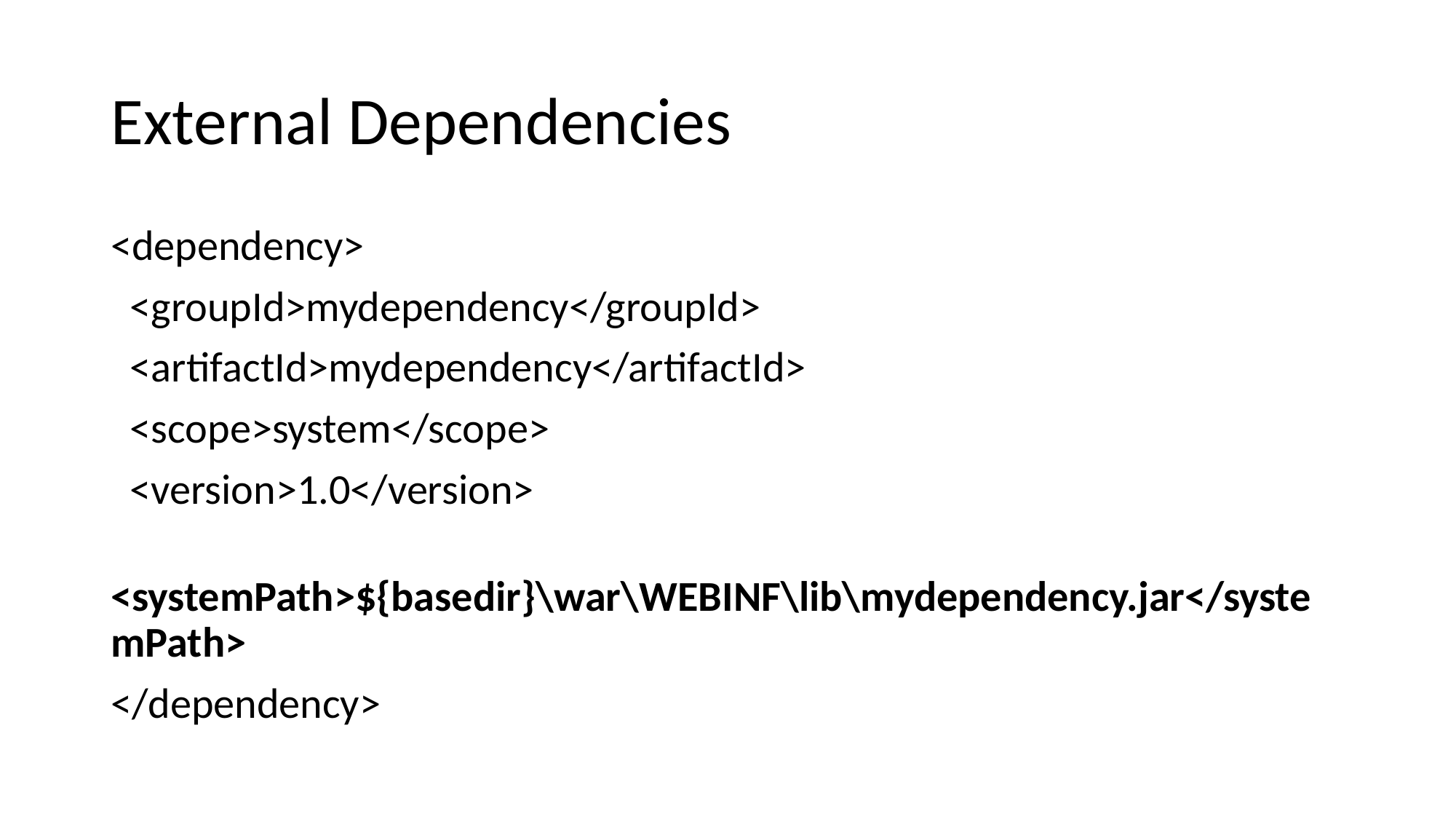

# External Dependencies
<dependency>
  <groupId>mydependency</groupId>
  <artifactId>mydependency</artifactId>
  <scope>system</scope>
  <version>1.0</version>
  <systemPath>${basedir}\war\WEBINF\lib\mydependency.jar</systemPath>
</dependency>